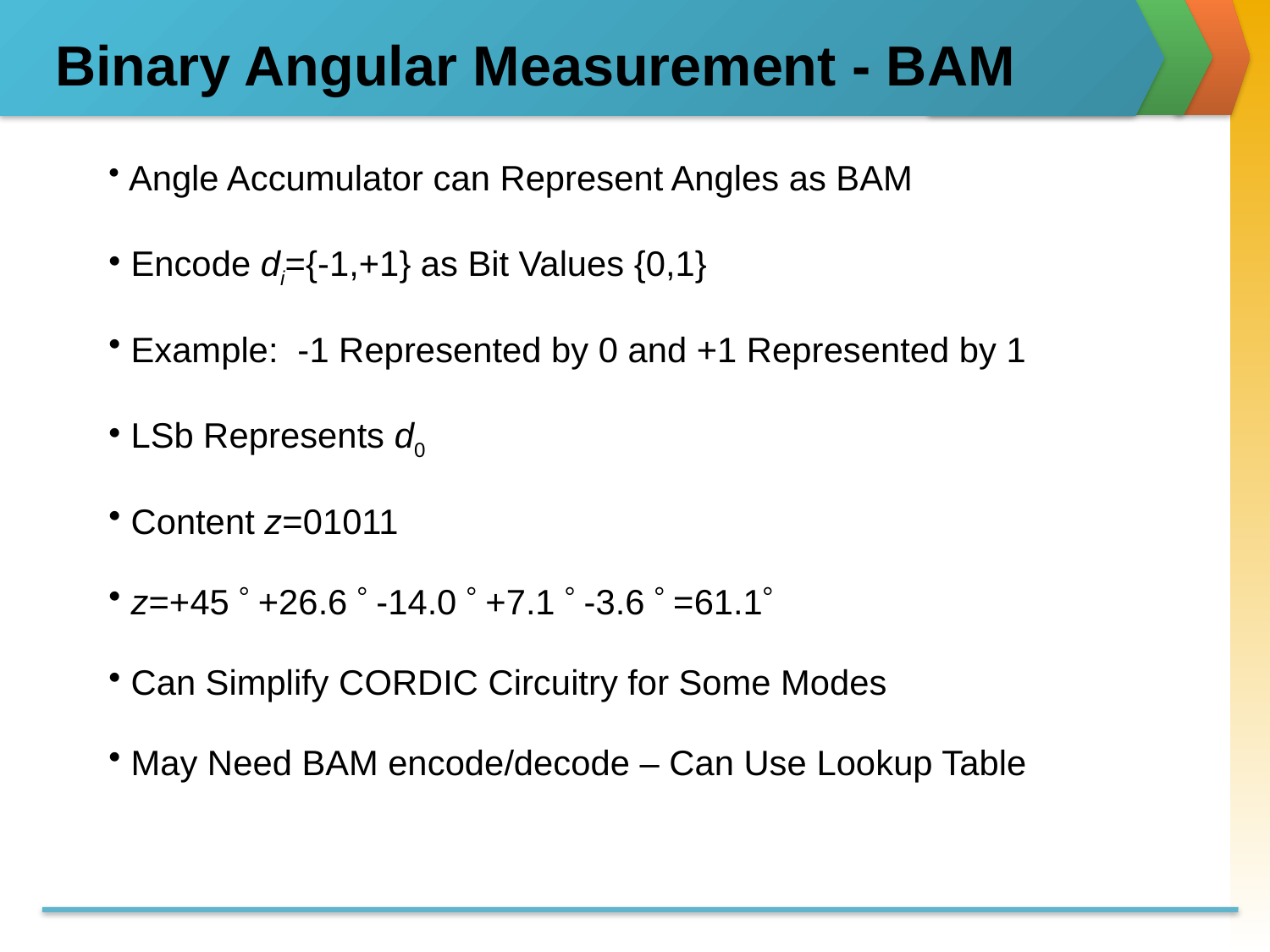

# Binary Angular Measurement - BAM
 Angle Accumulator can Represent Angles as BAM
 Encode di={-1,+1} as Bit Values {0,1}
 Example:  -1 Represented by 0 and +1 Represented by 1
 LSb Represents d0
 Content z=01011
 z=+45 ° +26.6 ° -14.0 ° +7.1 ° -3.6 ° =61.1°
 Can Simplify CORDIC Circuitry for Some Modes
 May Need BAM encode/decode – Can Use Lookup Table